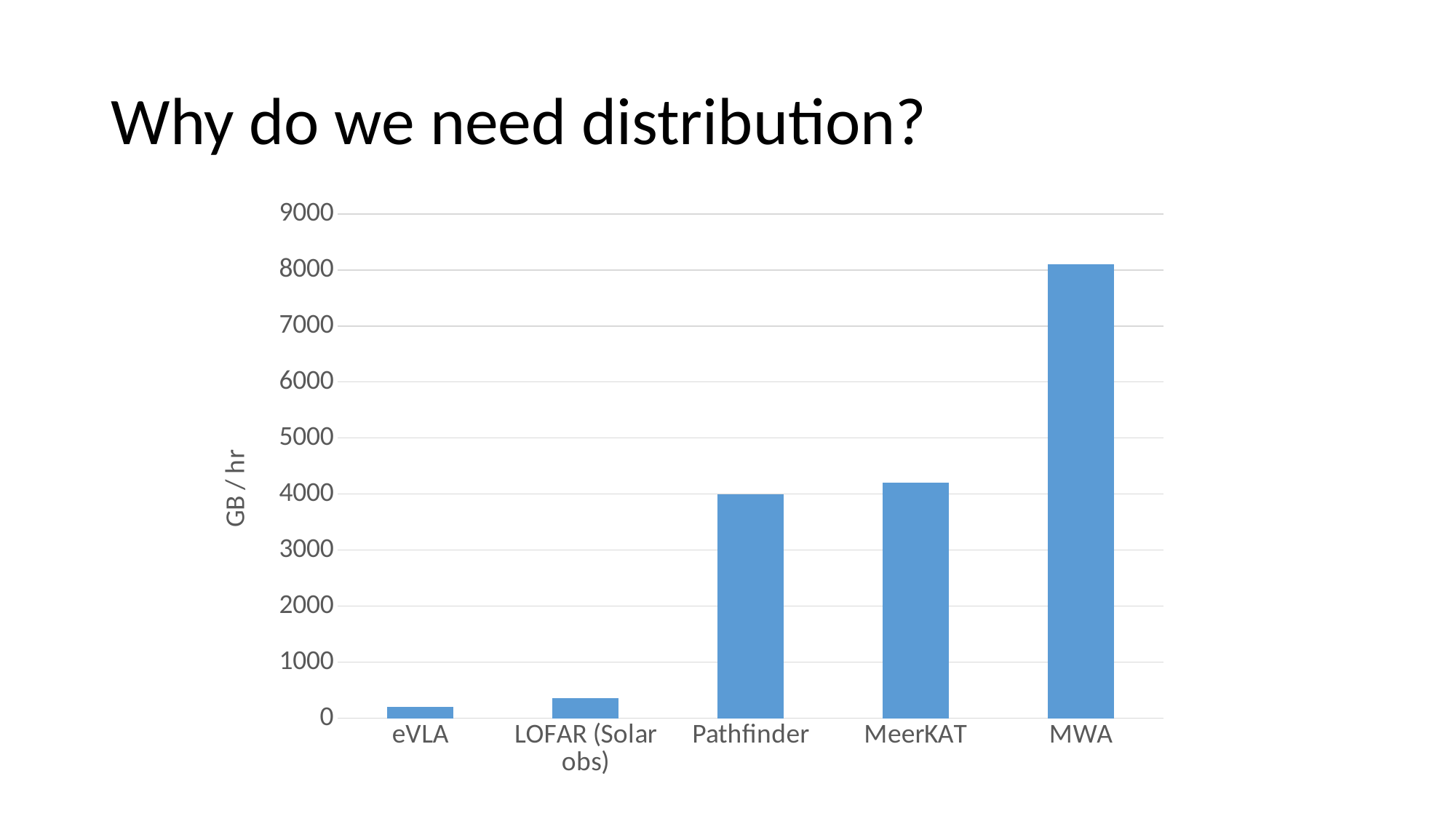

# Why do we need distribution?

### Chart

| Category |  |
|---|---|
| eVLA | 200.0 |
| LOFAR (Solar obs) | 360.0 |
| Pathfinder | 4000.0 |
| MeerKAT | 4200.0 |
| MWA | 8100.0 |